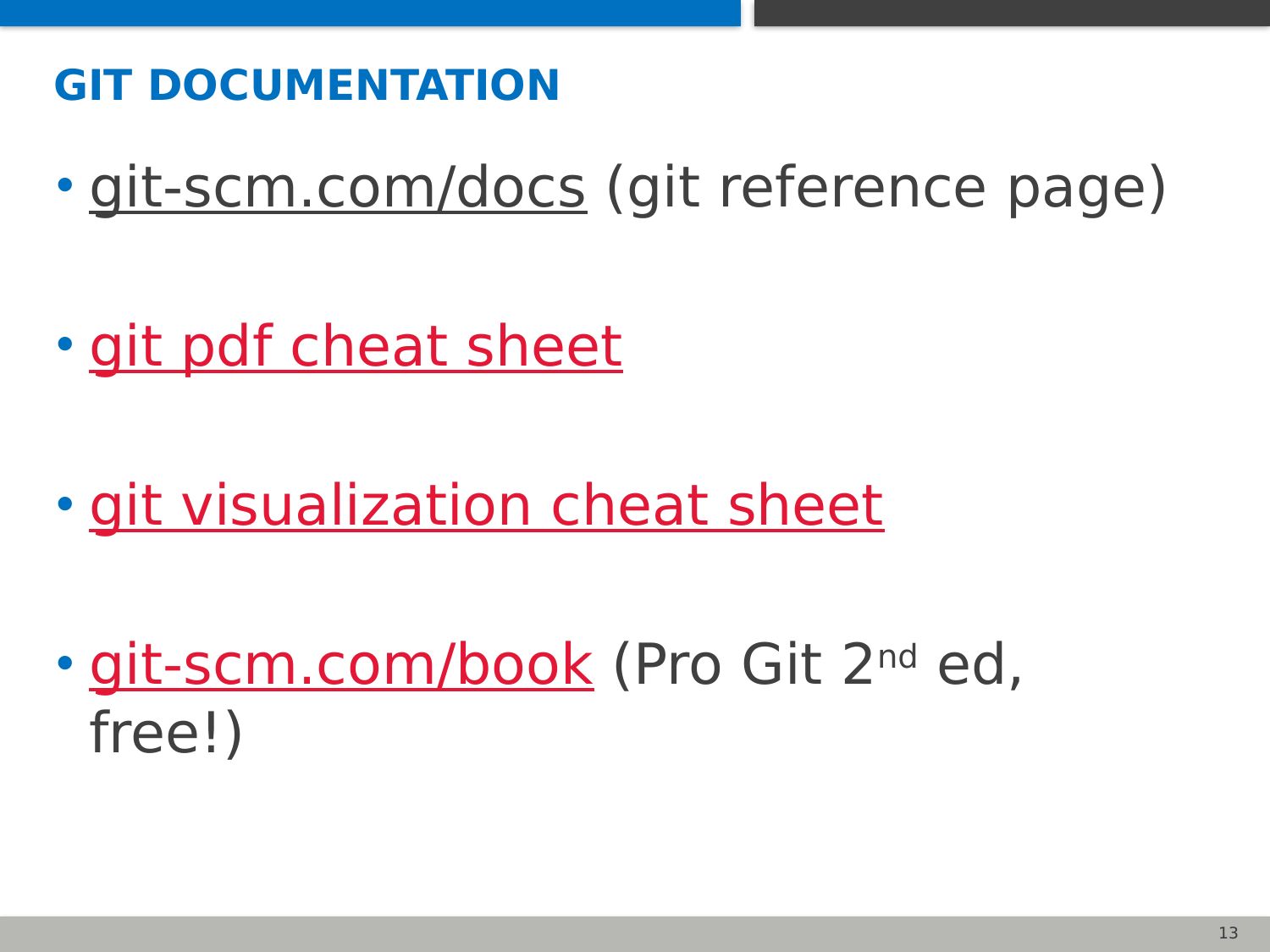

# Git documentation
git-scm.com/docs (git reference page)

git pdf cheat sheet

git visualization cheat sheet

git-scm.com/book (Pro Git 2nd ed, free!)